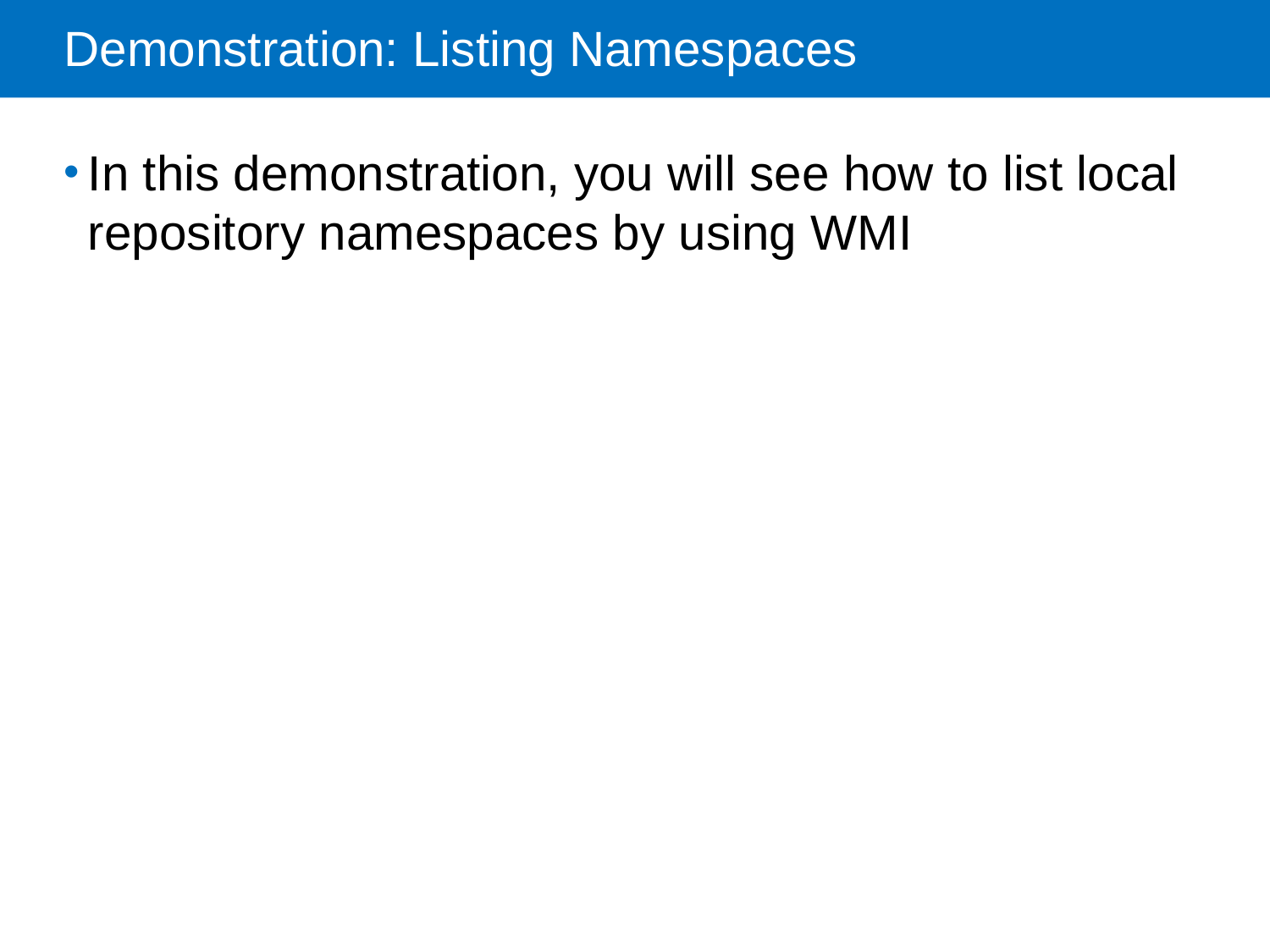

# Demonstration: Listing Namespaces
In this demonstration, you will see how to list local repository namespaces by using WMI